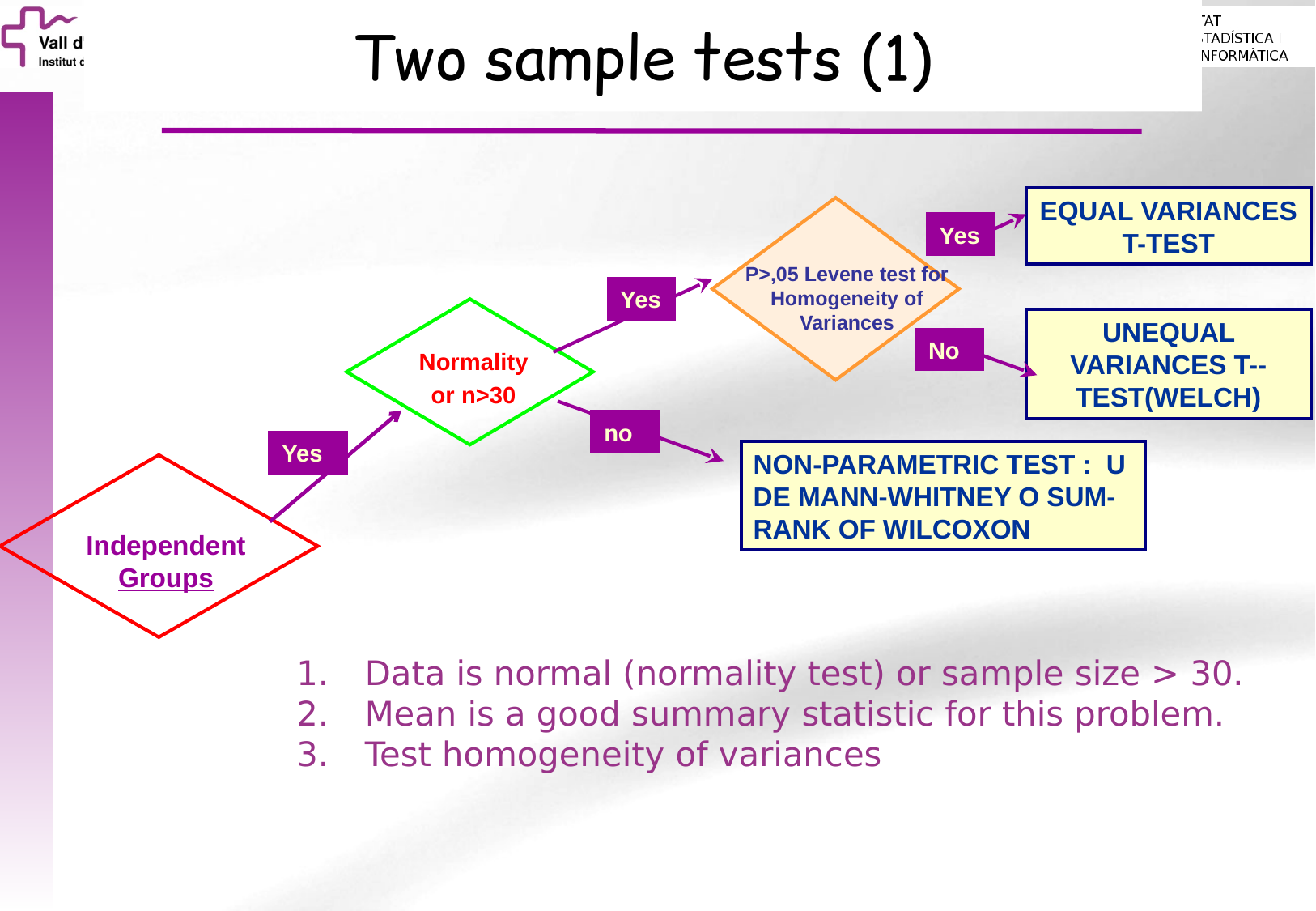

Two sample tests (1)
EQUAL VARIANCES T-TEST

P>,05 Levene test for Homogeneity of Variances

Yes

Yes

Normality
or n>30
UNEQUAL VARIANCES T--TEST(WELCH)
No

no

Yes
NON-PARAMETRIC TEST :  U DE MANN-WHITNEY O SUM-RANK OF WILCOXON

Independent Groups
Data is normal (normality test) or sample size > 30.
Mean is a good summary statistic for this problem.
Test homogeneity of variances